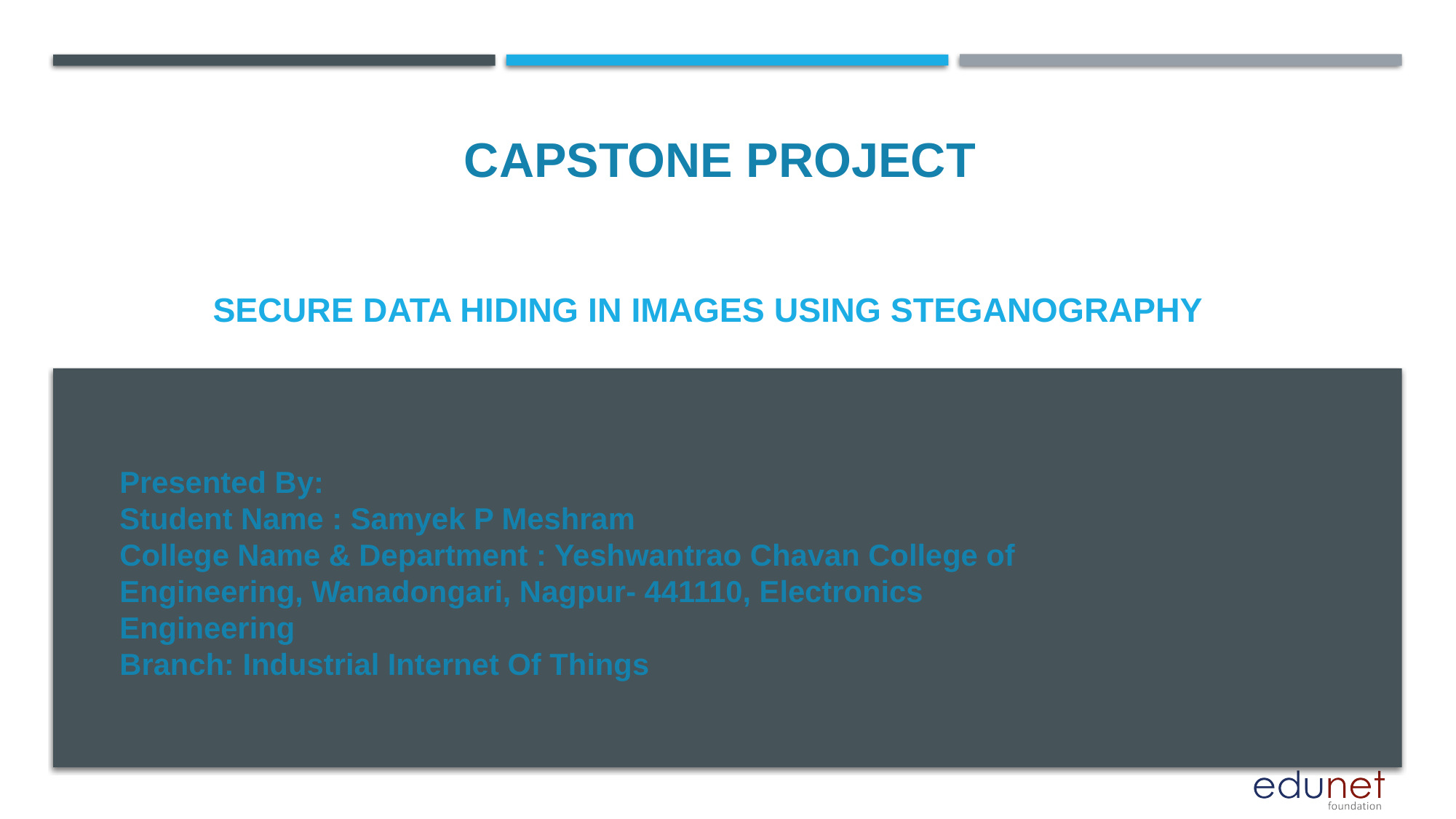

CAPSTONE PROJECT
# secure data hiding in images using steganography
Presented By:
Student Name : Samyek P Meshram
College Name & Department : Yeshwantrao Chavan College of Engineering, Wanadongari, Nagpur- 441110, Electronics Engineering
Branch: Industrial Internet Of Things